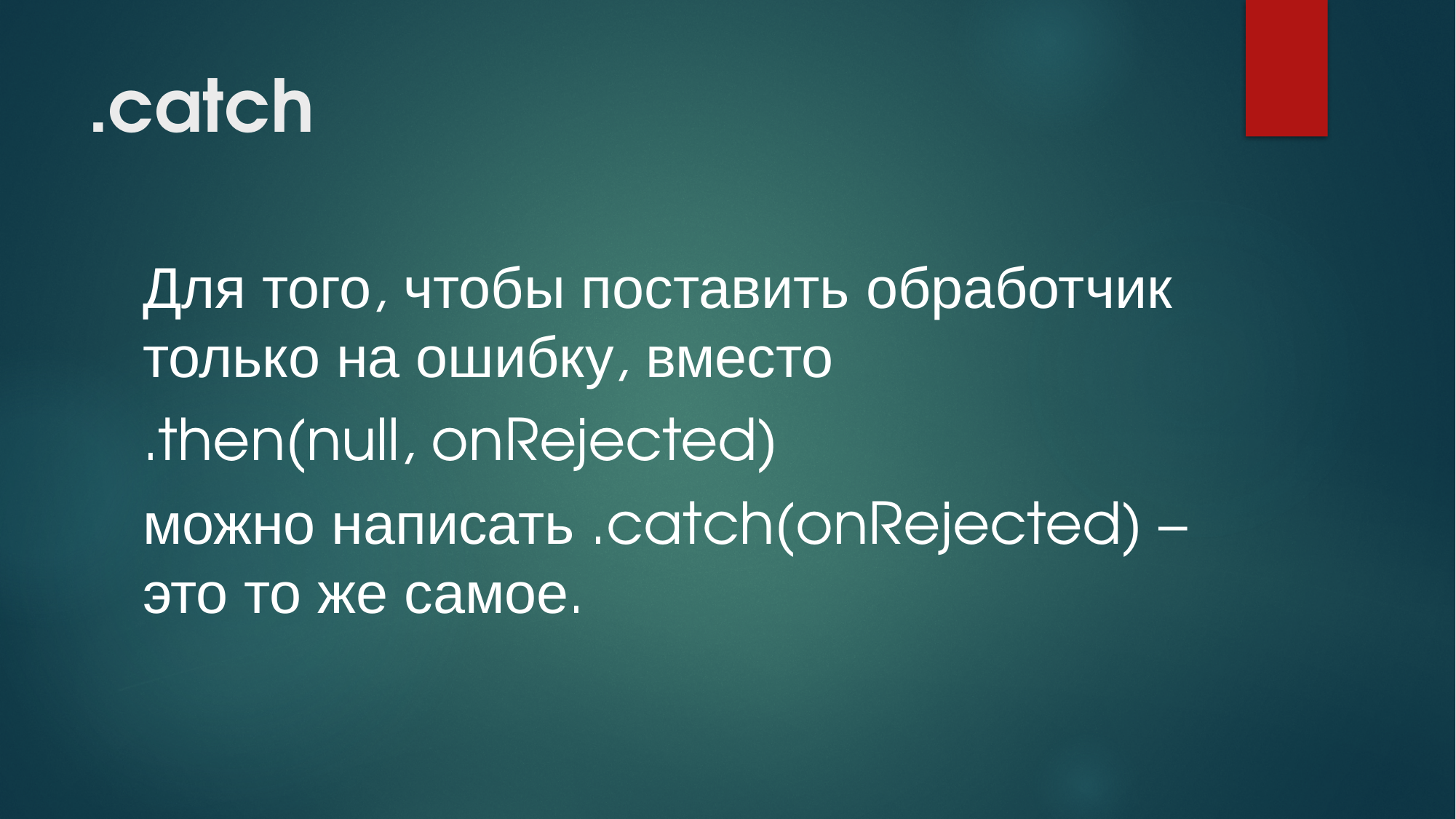

# .catch
Для того, чтобы поставить обработчик только на ошибку, вместо
.then(null, onRejected)
можно написать .catch(onRejected) – это то же самое.